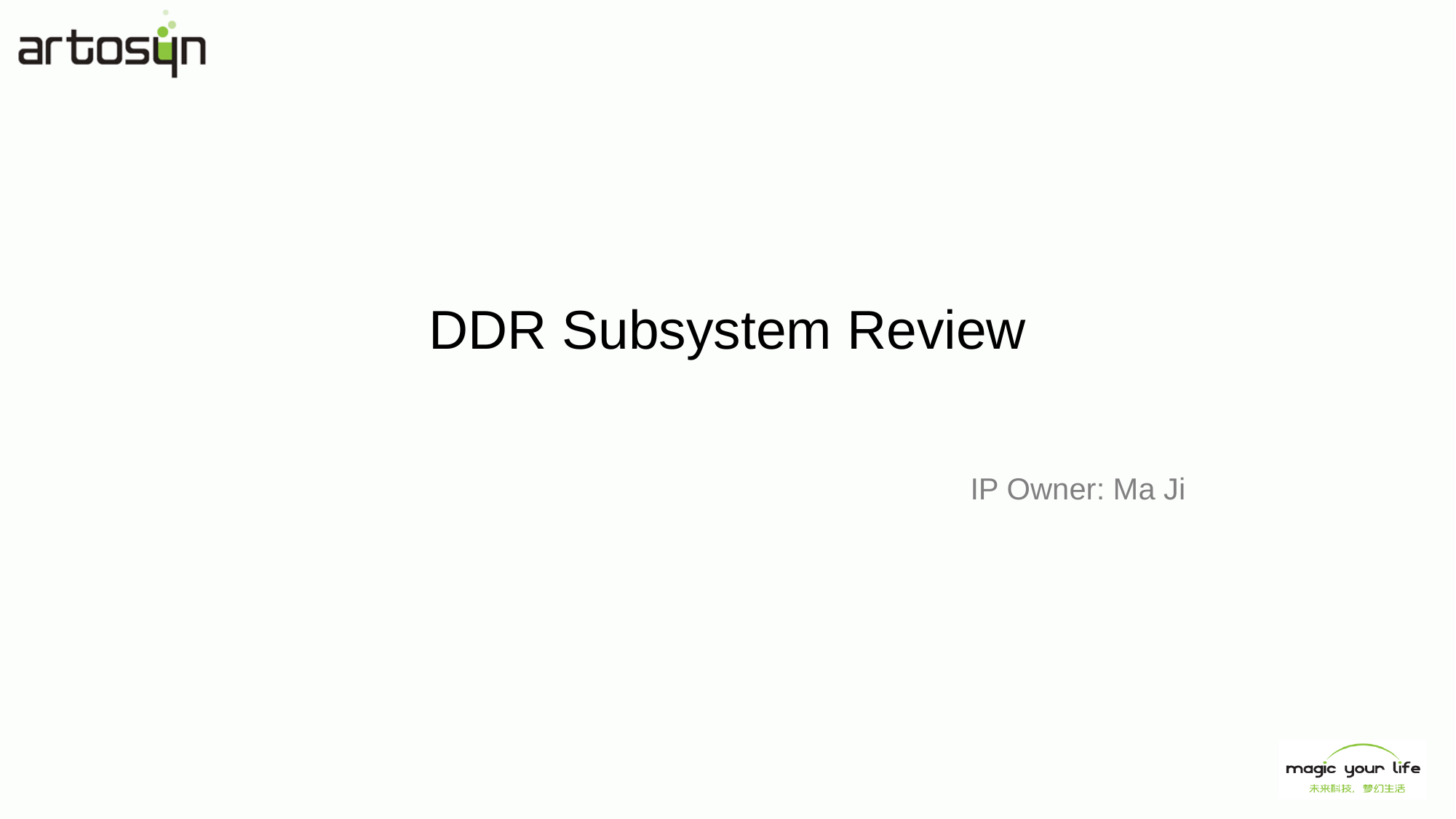

# DDR Subsystem Review
IP Owner: Ma Ji